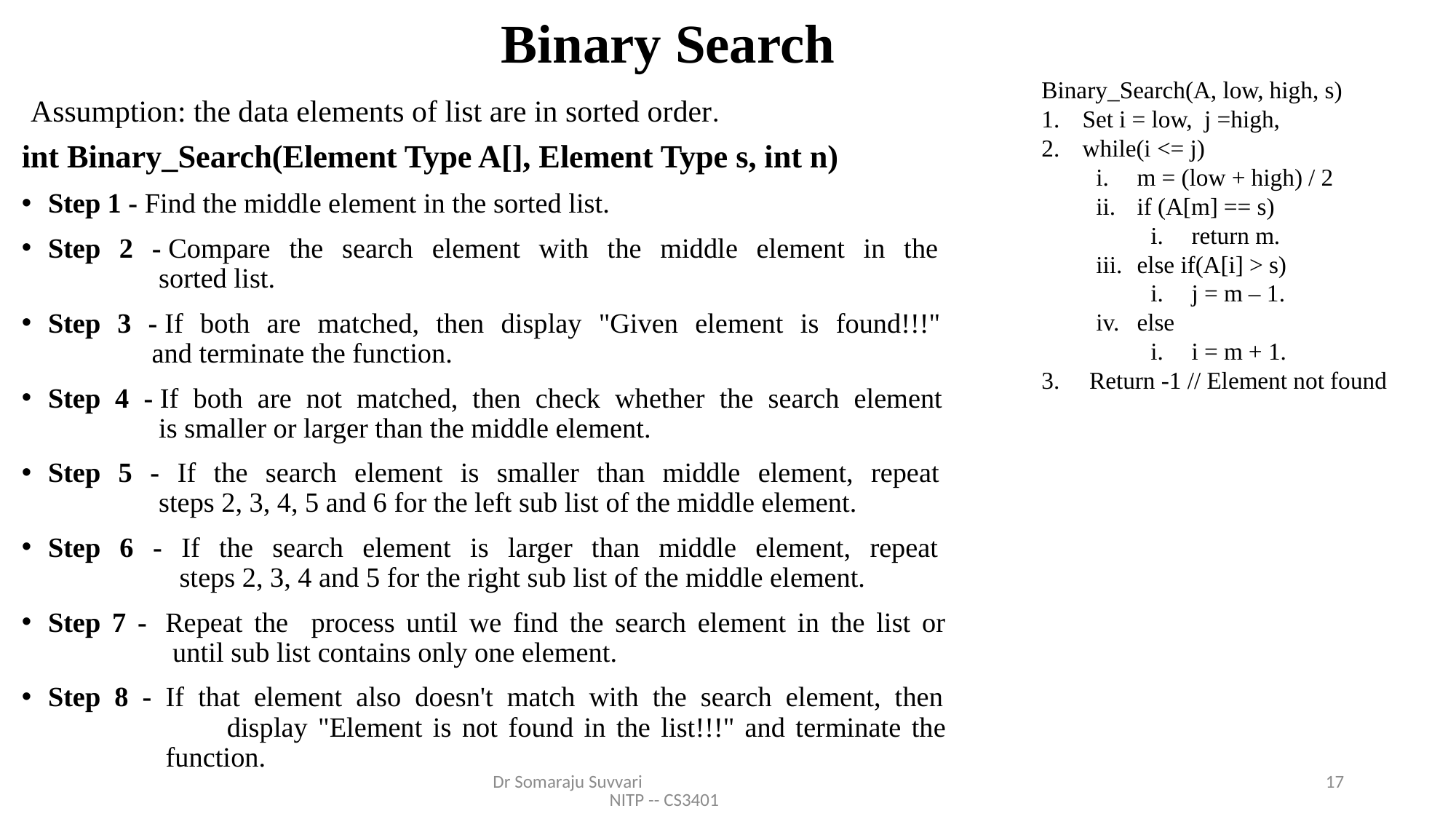

# Binary Search
Binary_Search(A, low, high, s)
Set i = low,  j =high,
while(i <= j)
m = (low + high) / 2
if (A[m] == s)
return m.
else if(A[i] > s)
j = m – 1.
else
i = m + 1.
Return -1 // Element not found

Assumption: the data elements of list are in sorted order.
int Binary_Search(Element Type A[], Element Type s, int n)
Step 1 - Find the middle element in the sorted list.
Step 2 - Compare the search element with the middle element in the
                sorted list.
Step 3 - If both are matched, then display "Given element is found!!!"
               and terminate the function.
Step 4 - If both are not matched, then check whether the search element
                is smaller or larger than the middle element.
Step 5 - If the search element is smaller than middle element, repeat
                steps 2, 3, 4, 5 and 6 for the left sub list of the middle element.
Step 6 - If the search element is larger than middle element, repeat
                   steps 2, 3, 4 and 5 for the right sub list of the middle element.
Step 7 -  Repeat the  process until we find the search element in the list or
                  until sub list contains only one element.
Step 8 - If that element also doesn't match with the search element, then
                 display "Element is not found in the list!!!" and terminate the
                 function.
Dr Somaraju Suvvari                                                                                                        NITP -- CS3401
17